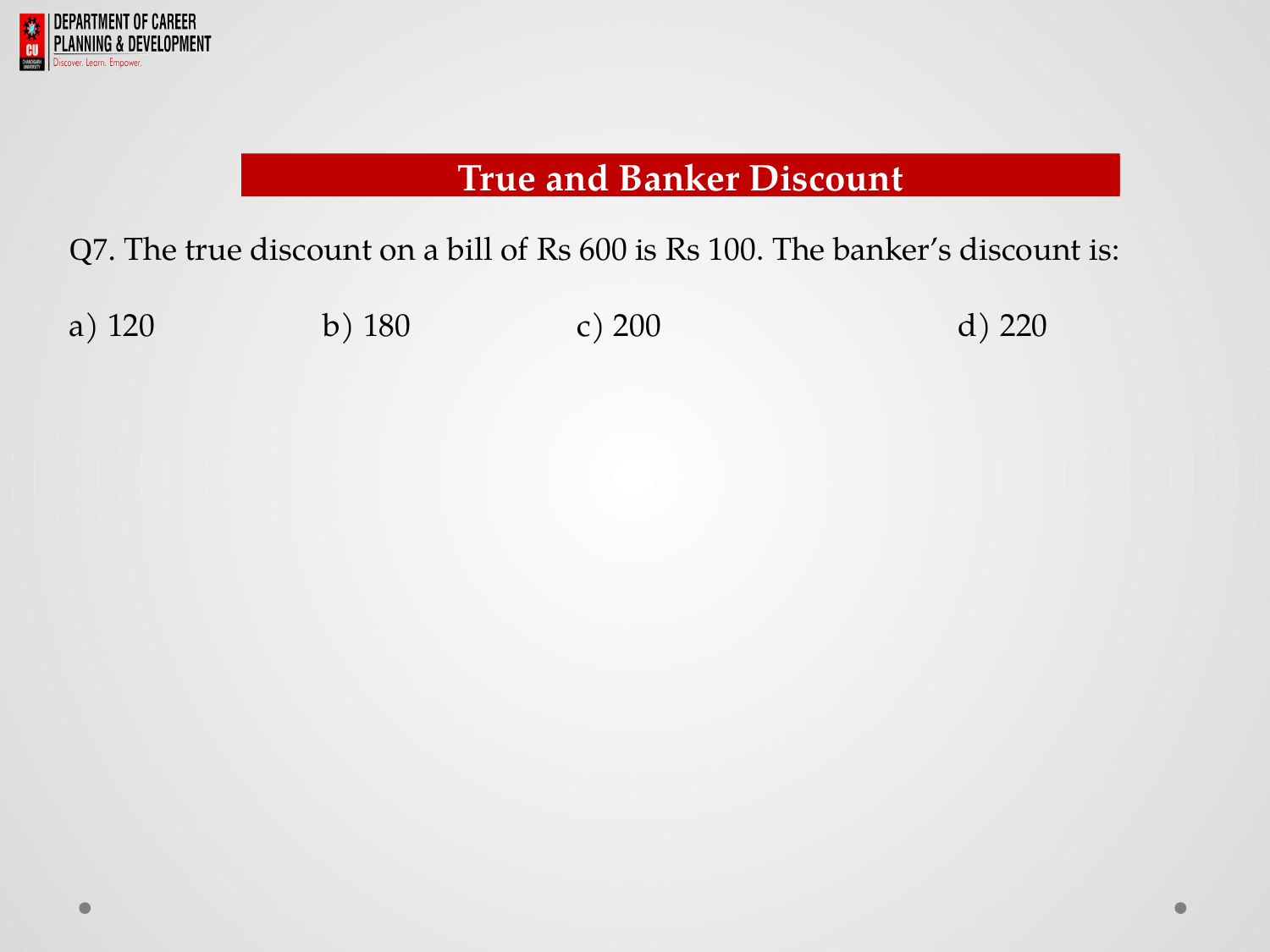

Directions
True and Banker Discount
Q7. The true discount on a bill of Rs 600 is Rs 100. The banker’s discount is:

a) 120 		b) 180 		c) 200			d) 220